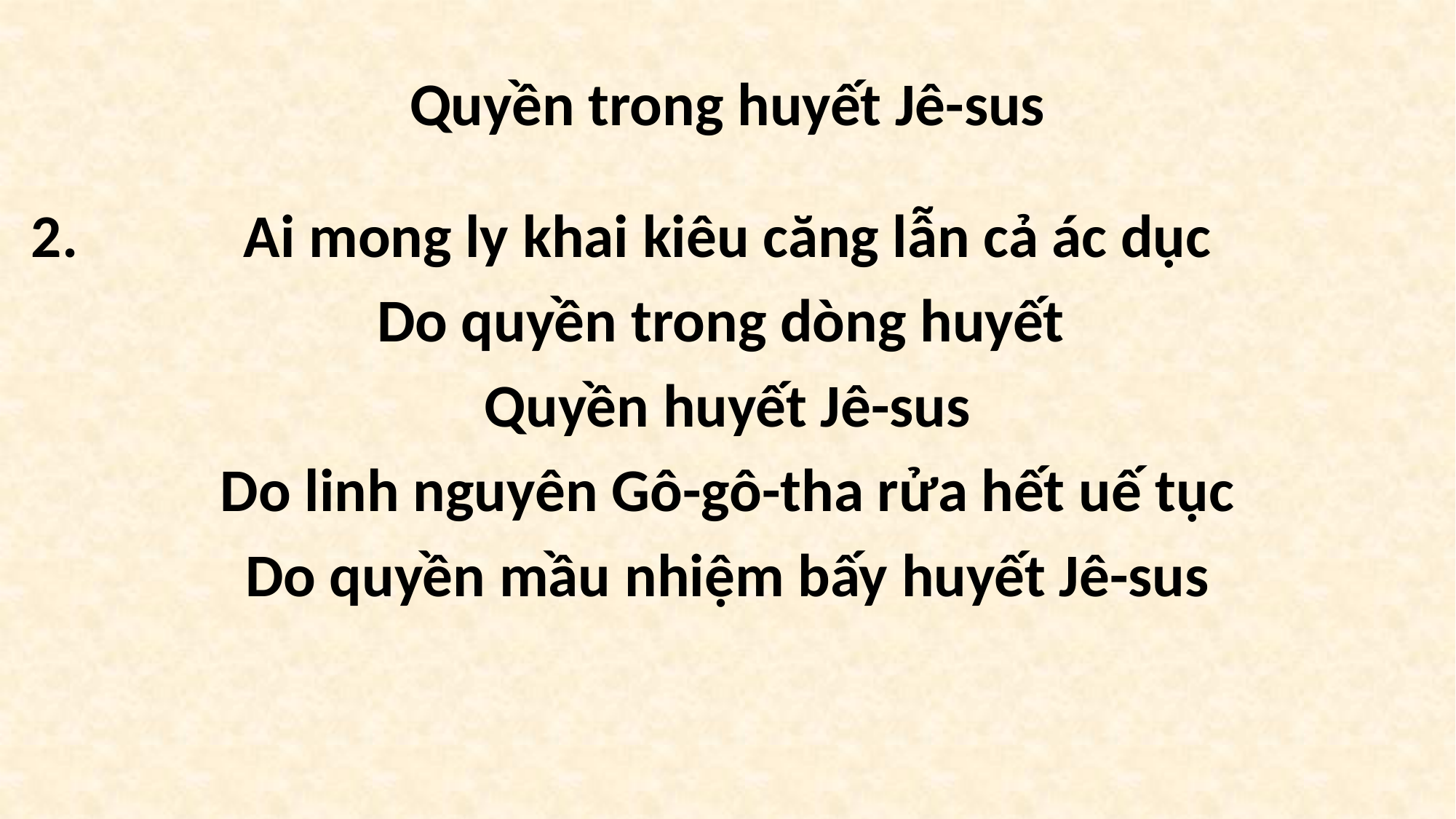

# Quyền trong huyết Jê-sus
Ai mong ly khai kiêu căng lẫn cả ác dục
Do quyền trong dòng huyết
Quyền huyết Jê-sus
Do linh nguyên Gô-gô-tha rửa hết uế tục
Do quyền mầu nhiệm bấy huyết Jê-sus
2.